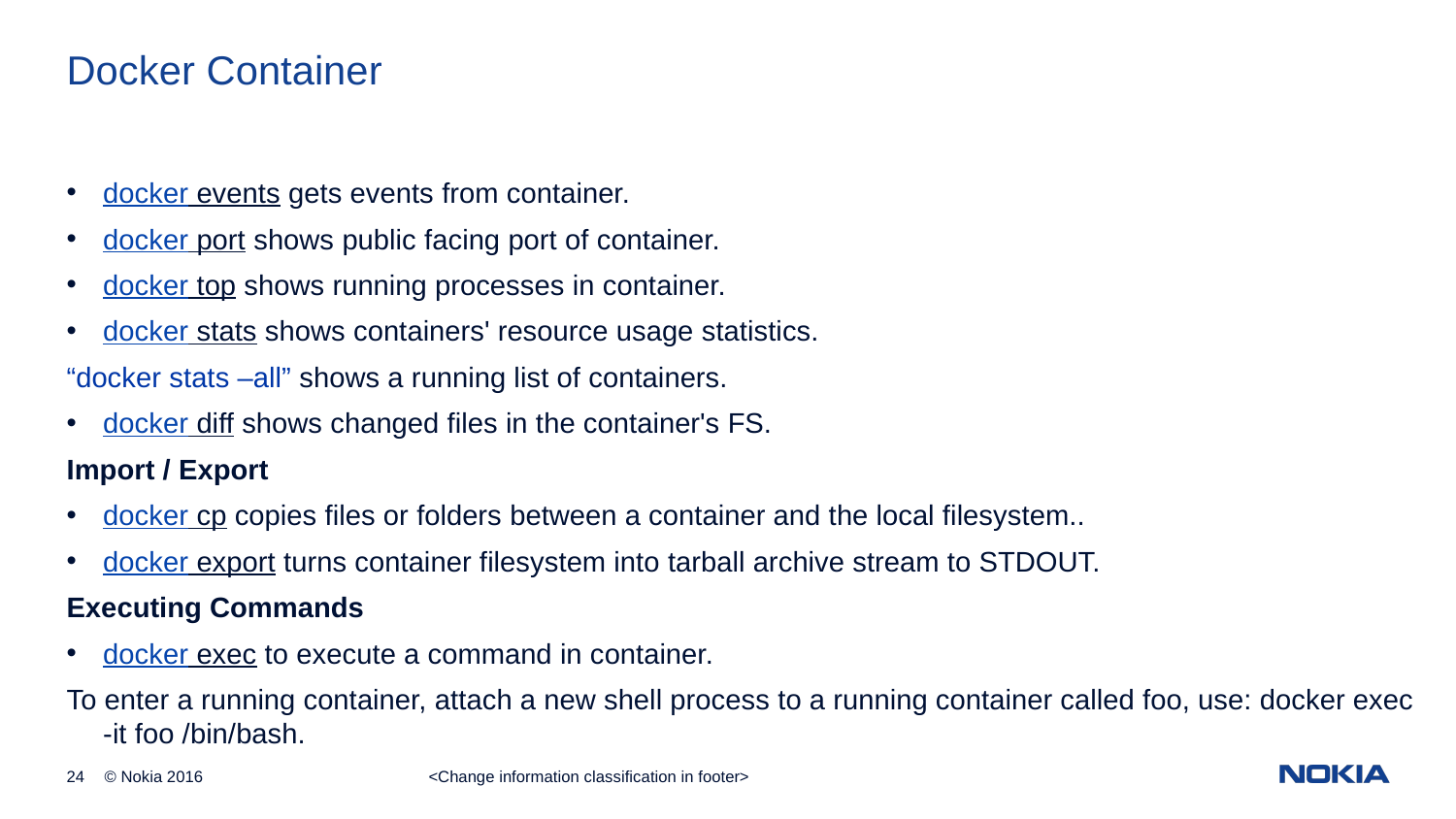

# Docker Container
docker events gets events from container.
docker port shows public facing port of container.
docker top shows running processes in container.
docker stats shows containers' resource usage statistics.
“docker stats –all” shows a running list of containers.
docker diff shows changed files in the container's FS.
Import / Export
docker cp copies files or folders between a container and the local filesystem..
docker export turns container filesystem into tarball archive stream to STDOUT.
Executing Commands
docker exec to execute a command in container.
To enter a running container, attach a new shell process to a running container called foo, use: docker exec -it foo /bin/bash.
<Change information classification in footer>